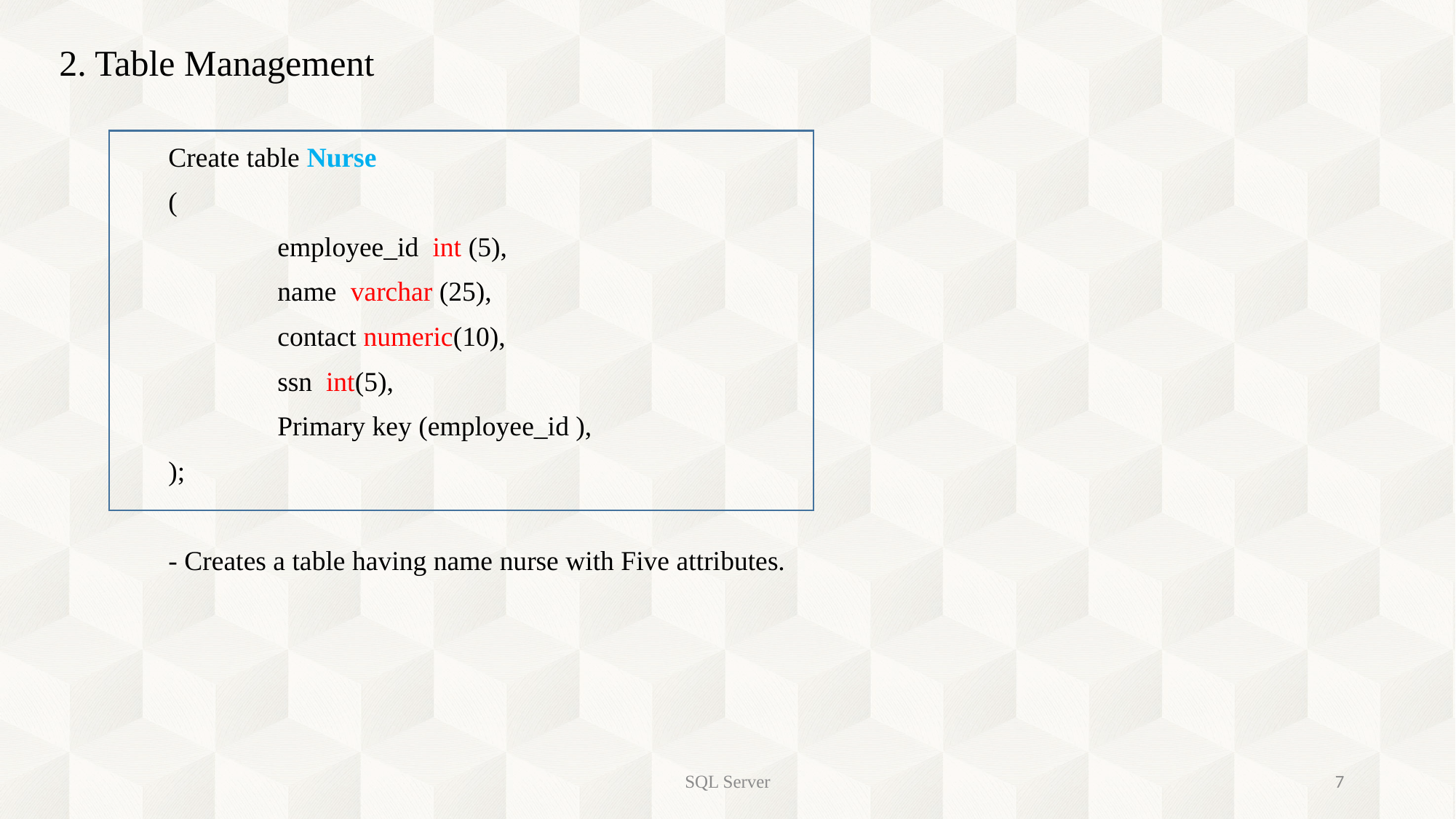

2. Table Management

	Create table Nurse
	(
		employee_id  int (5),
		name  varchar (25),
     		contact numeric(10),
     		ssn  int(5),
		Primary key (employee_id ),
	);

	- Creates a table having name nurse with Five attributes.

SQL Server
7